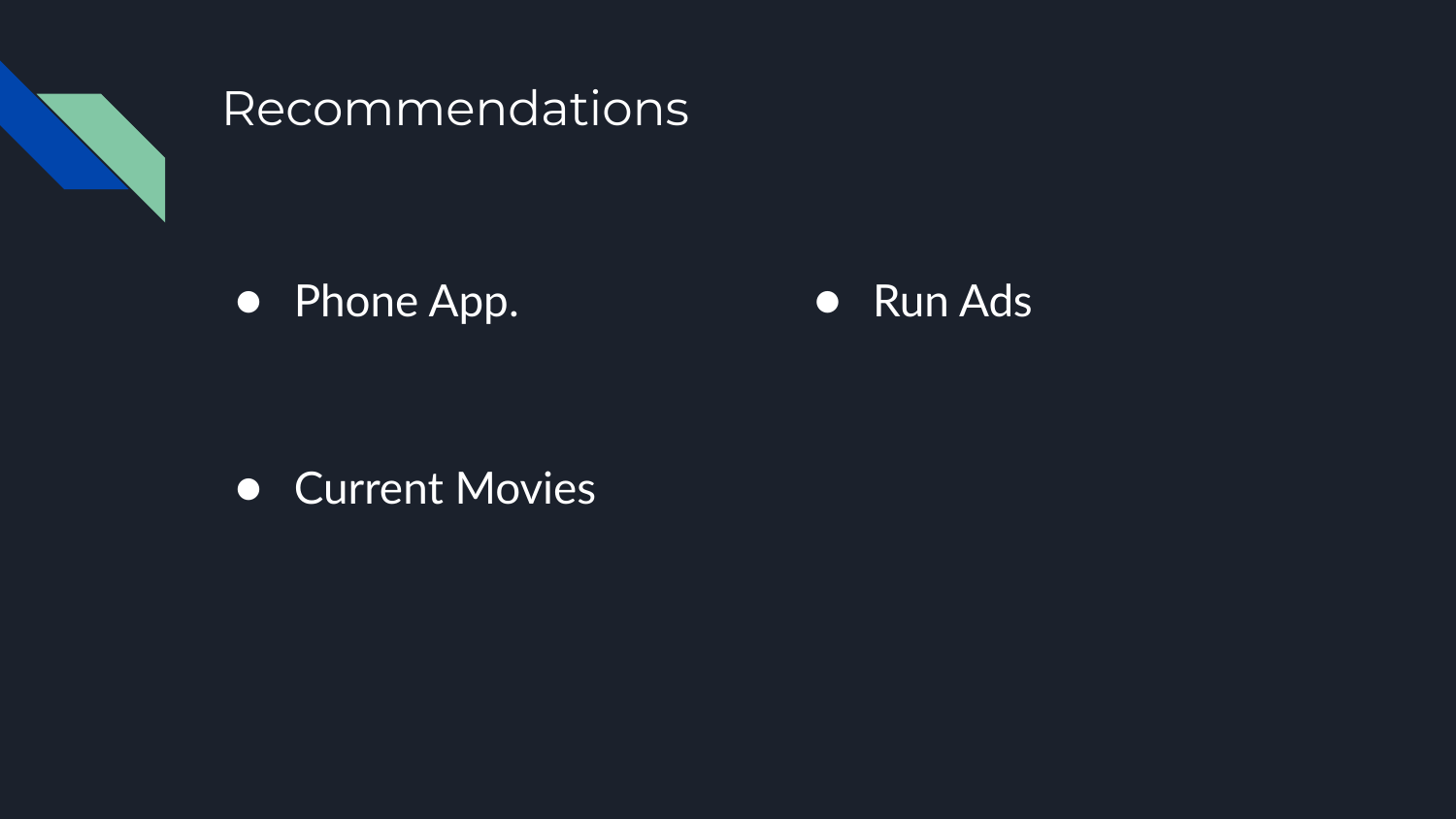

# Recommendations
Phone App.

Current Movies
Run Ads